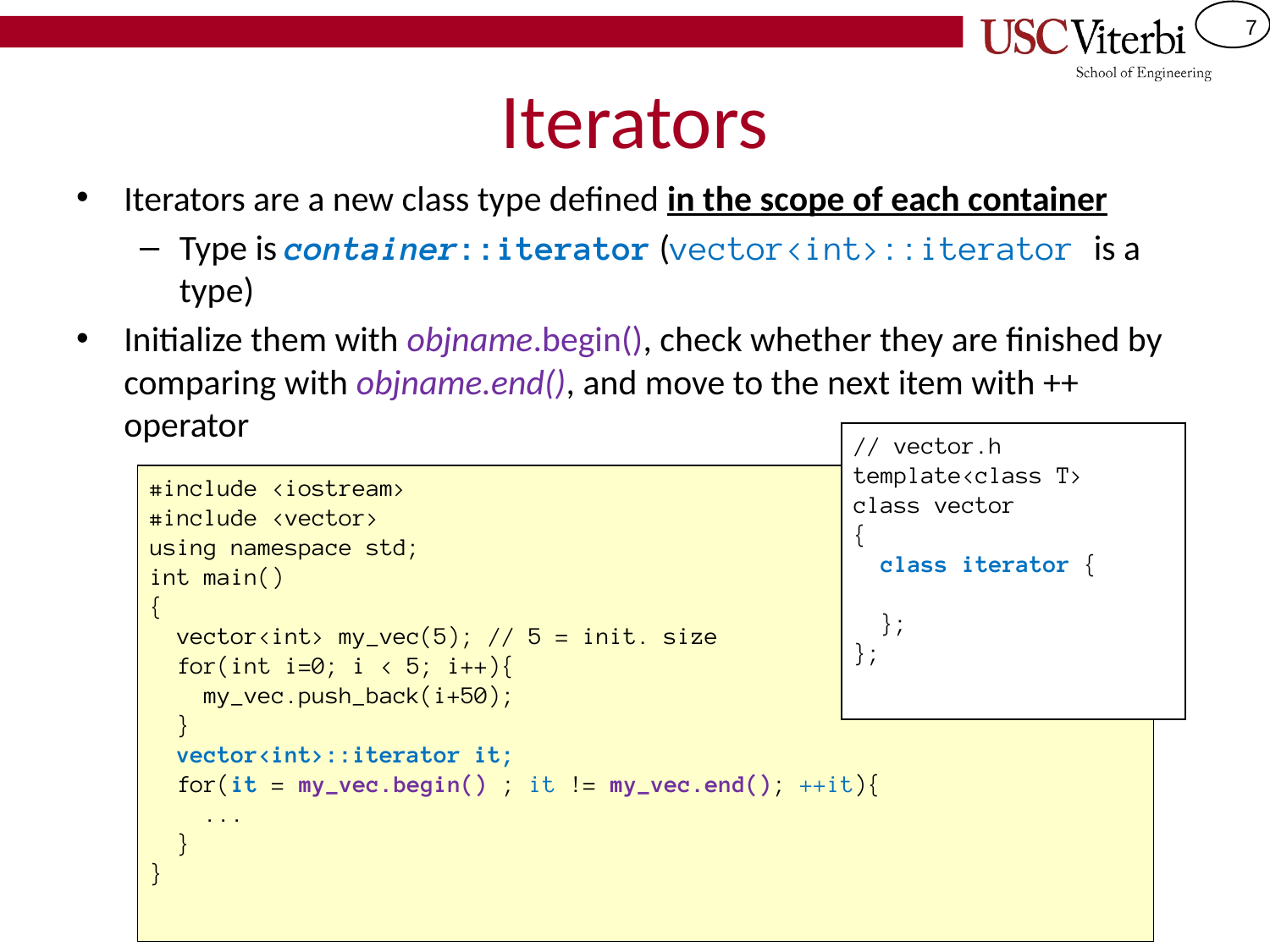

# Iterators
Iterators are a new class type defined in the scope of each container
Type is container::iterator (vector<int>::iterator is a type)
Initialize them with objname.begin(), check whether they are finished by comparing with objname.end(), and move to the next item with ++ operator
// vector.h
template<class T>
class vector
{
  class iterator {
  };
};
#include <iostream>
#include <vector>
using namespace std;
int main()
{
  vector<int> my_vec(5); // 5 = init. size
  for(int i=0; i < 5; i++){
    my_vec.push_back(i+50);
  }
  vector<int>::iterator it;
  for(it = my_vec.begin() ; it != my_vec.end(); ++it){
    ...
  }
}